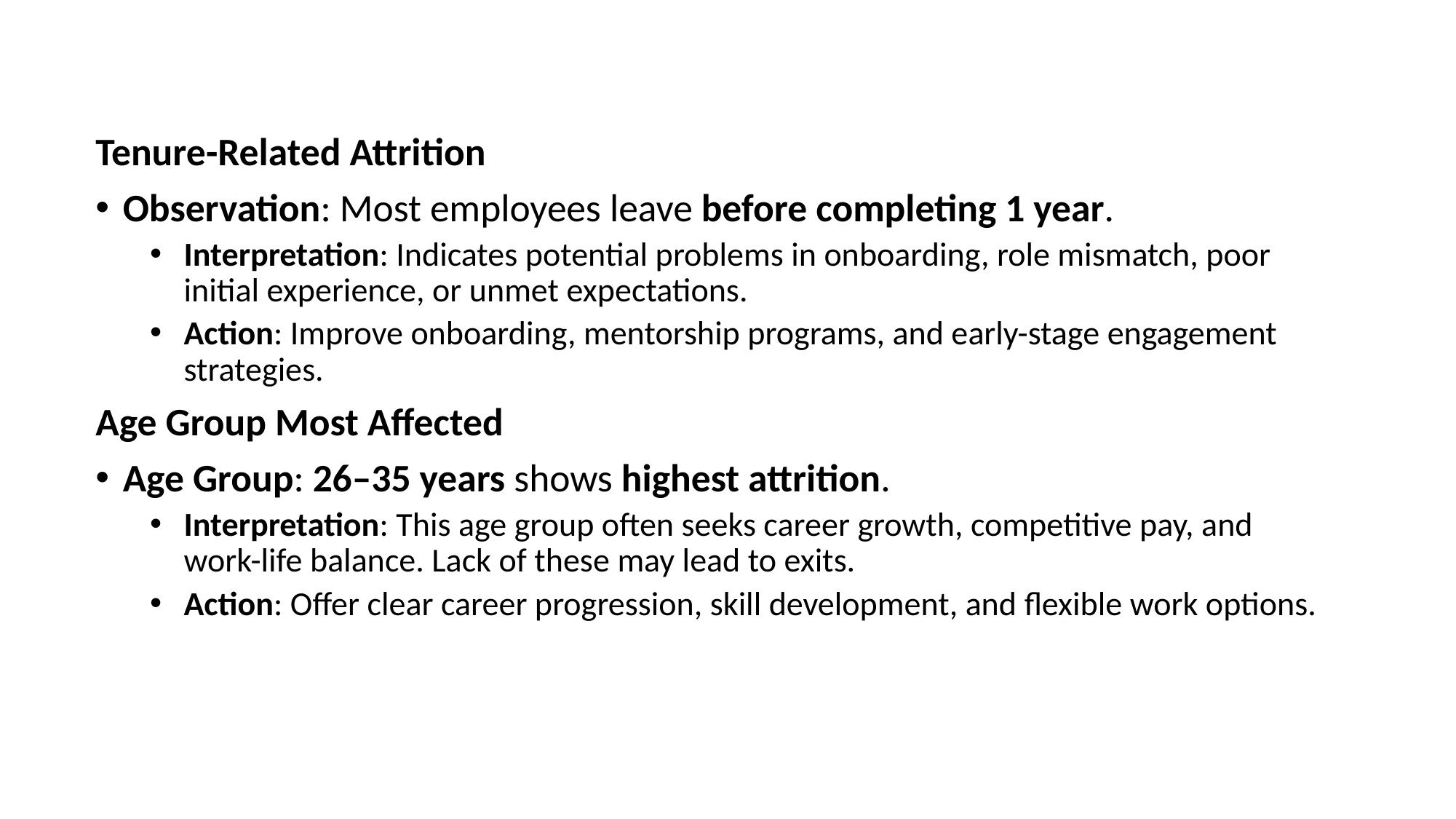

Tenure-Related Attrition
Observation: Most employees leave before completing 1 year.
Interpretation: Indicates potential problems in onboarding, role mismatch, poor initial experience, or unmet expectations.
Action: Improve onboarding, mentorship programs, and early-stage engagement strategies.
Age Group Most Affected
Age Group: 26–35 years shows highest attrition.
Interpretation: This age group often seeks career growth, competitive pay, and work-life balance. Lack of these may lead to exits.
Action: Offer clear career progression, skill development, and flexible work options.